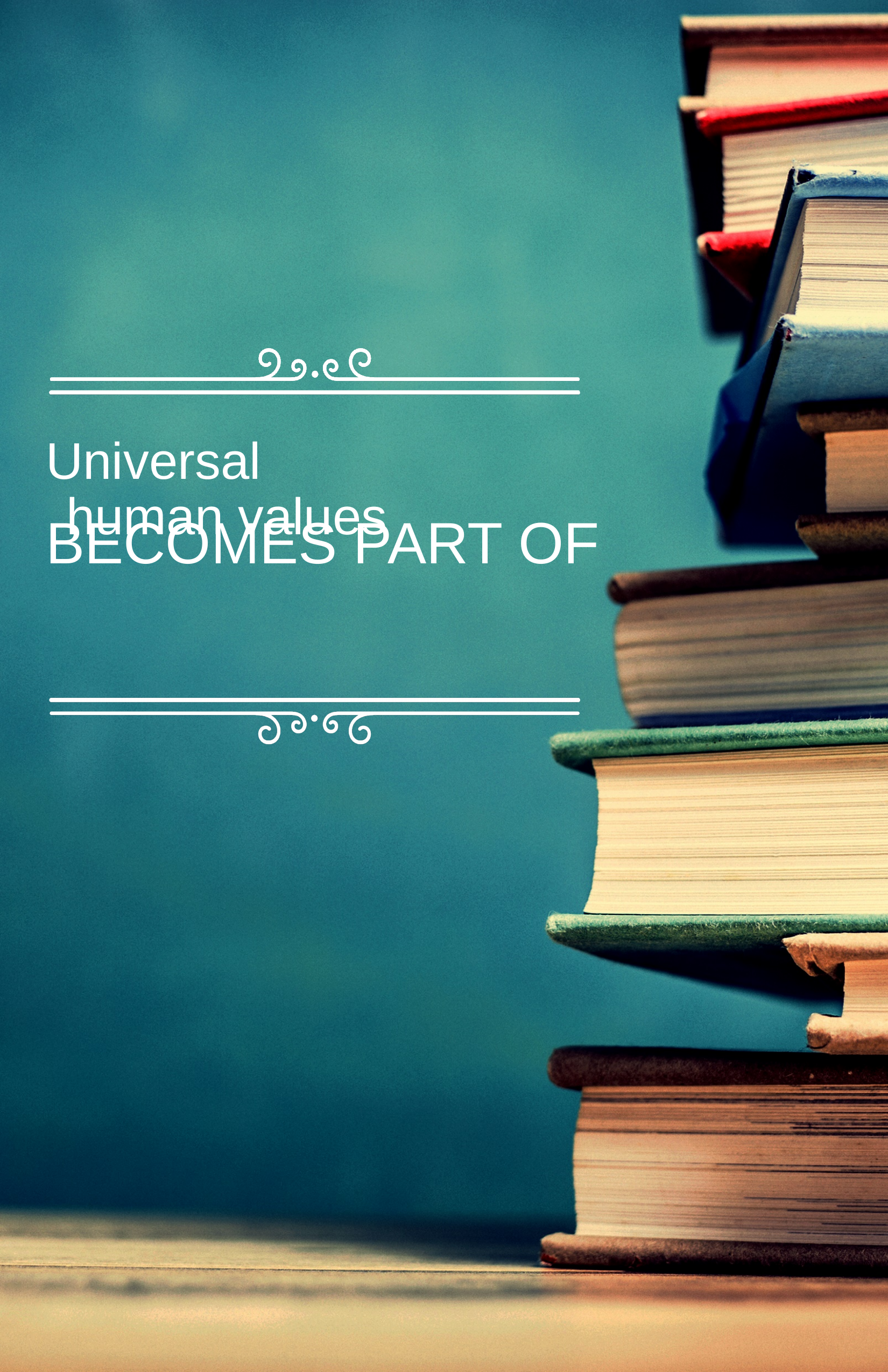

#
Universal human values

BECOMES PART OF